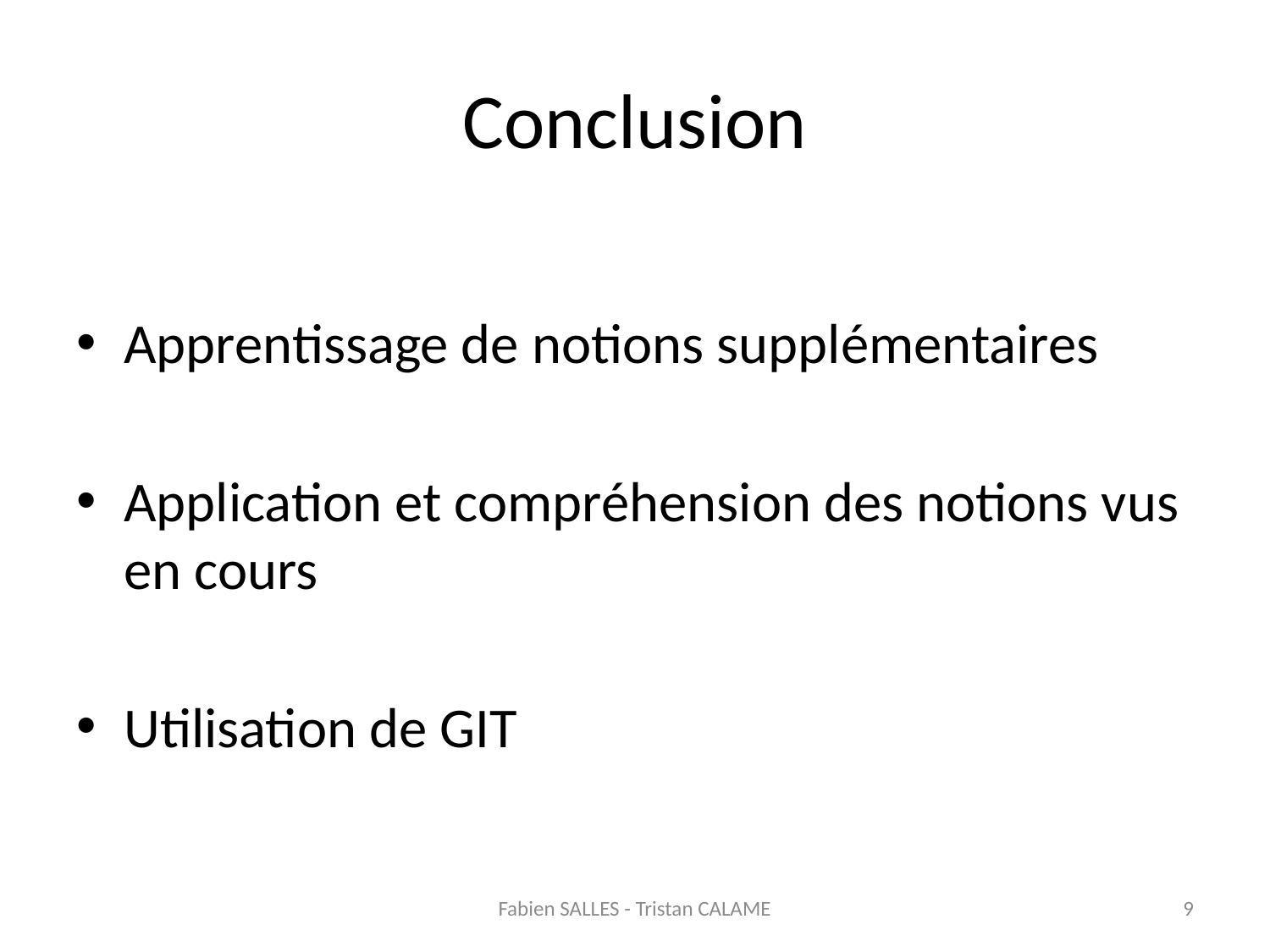

# Conclusion

Apprentissage de notions supplémentaires

Application et compréhension des notions vus en cours

Utilisation de GIT

Fabien SALLES - Tristan CALAME
9